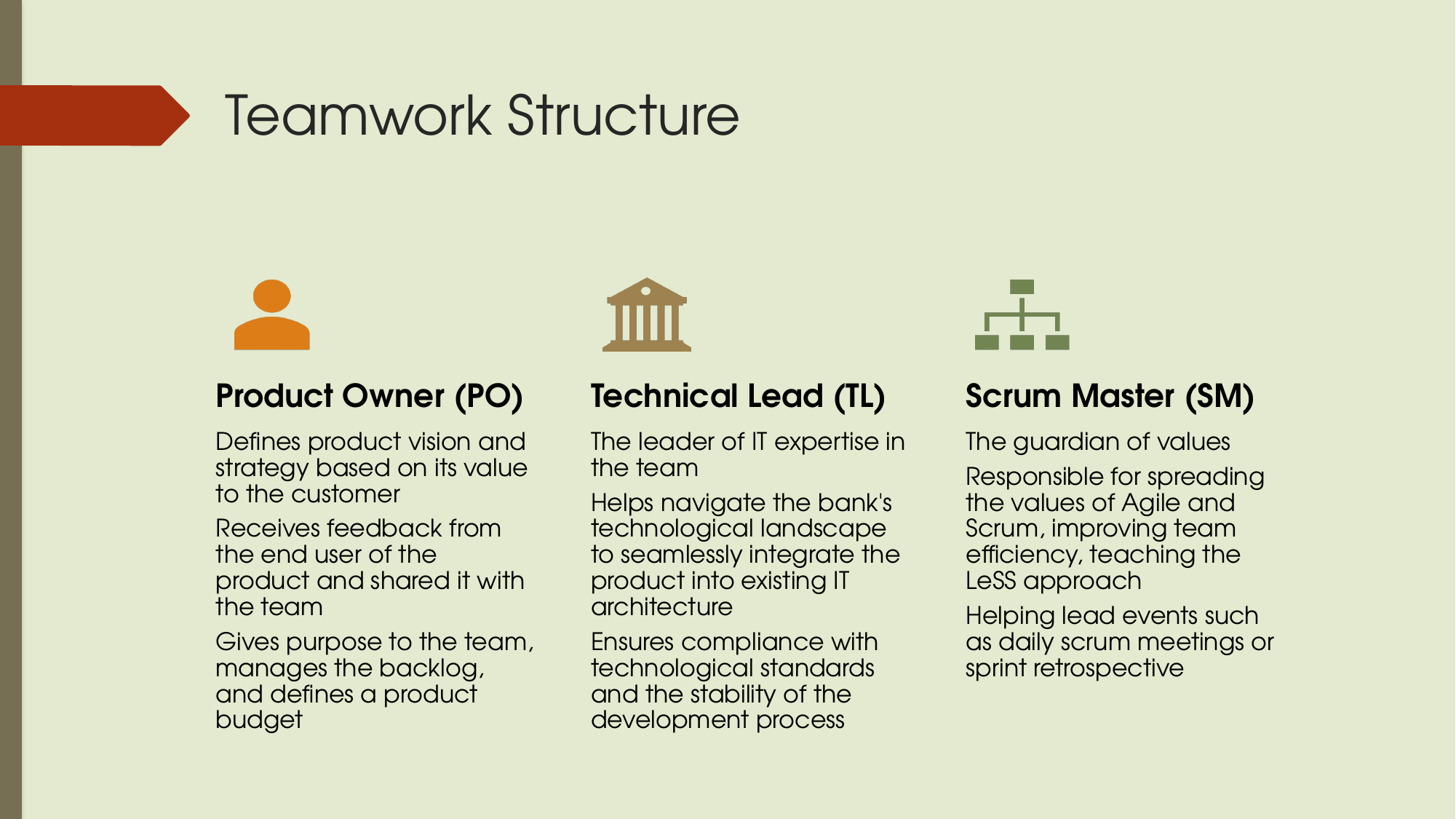

# Teamwork Structure

Product Owner (PO)
Defines product vision and strategy based on its value to the customer
Receives feedback from the end user of the product and shared it with the team
Gives purpose to the team, manages the backlog, and defines a product budget
Technical Lead (TL)
The leader of IT expertise in the team
Helps navigate the bank's technological landscape to seamlessly integrate the product into existing IT architecture
Ensures compliance with technological standards and the stability of the development process
Scrum Master (SM)
The guardian of values
Responsible for spreading the values of Agile and Scrum, improving team efficiency, teaching the LeSS approach
Helping lead events such as daily scrum meetings or sprint retrospective